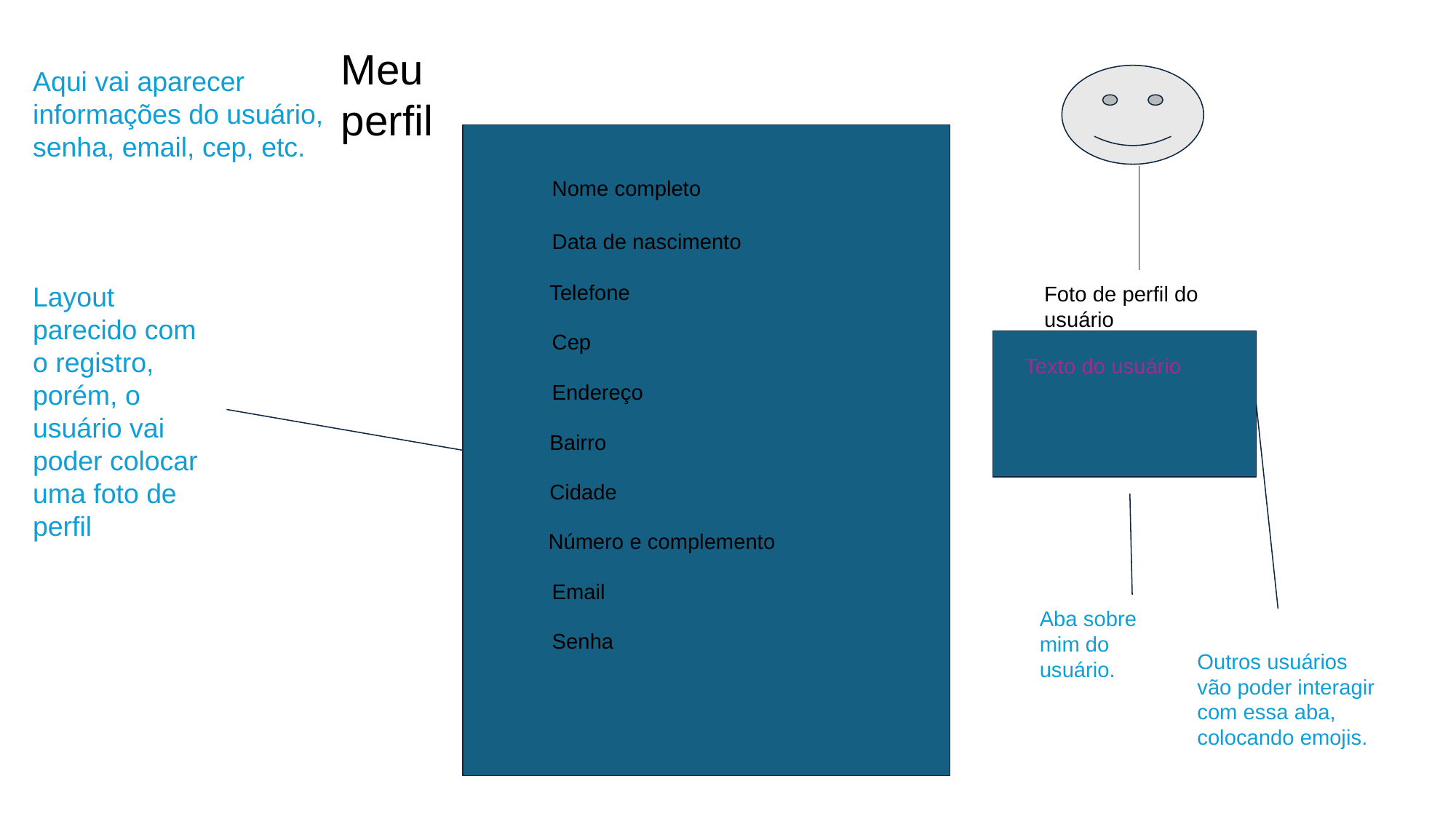

Meu perfil
Aqui vai aparecer informações do usuário, senha, email, cep, etc.

Nome completo
Data de nascimento
Layout parecido com o registro, porém, o usuário vai poder colocar uma foto de perfil
Telefone
Foto de perfil do usuário
Cep

Texto do usuário
Endereço
Bairro
Cidade

  Número e complemento
Email
Aba sobre mim do usuário.

Senha
Outros usuários vão poder interagir com essa aba, colocando emojis.